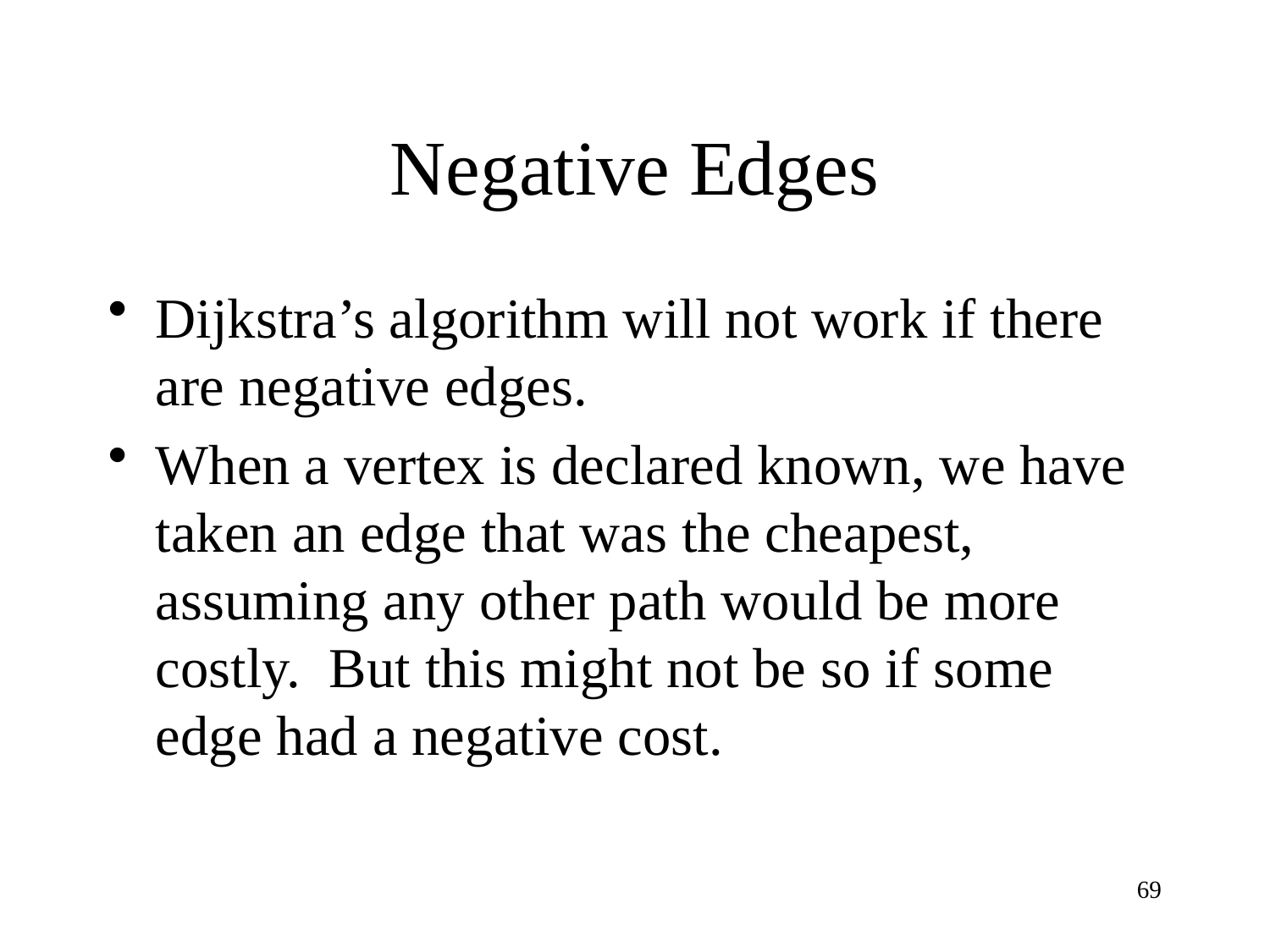

# Negative Edges
Dijkstra’s algorithm will not work if there are negative edges.
When a vertex is declared known, we have taken an edge that was the cheapest, assuming any other path would be more costly.  But this might not be so if some edge had a negative cost.
69